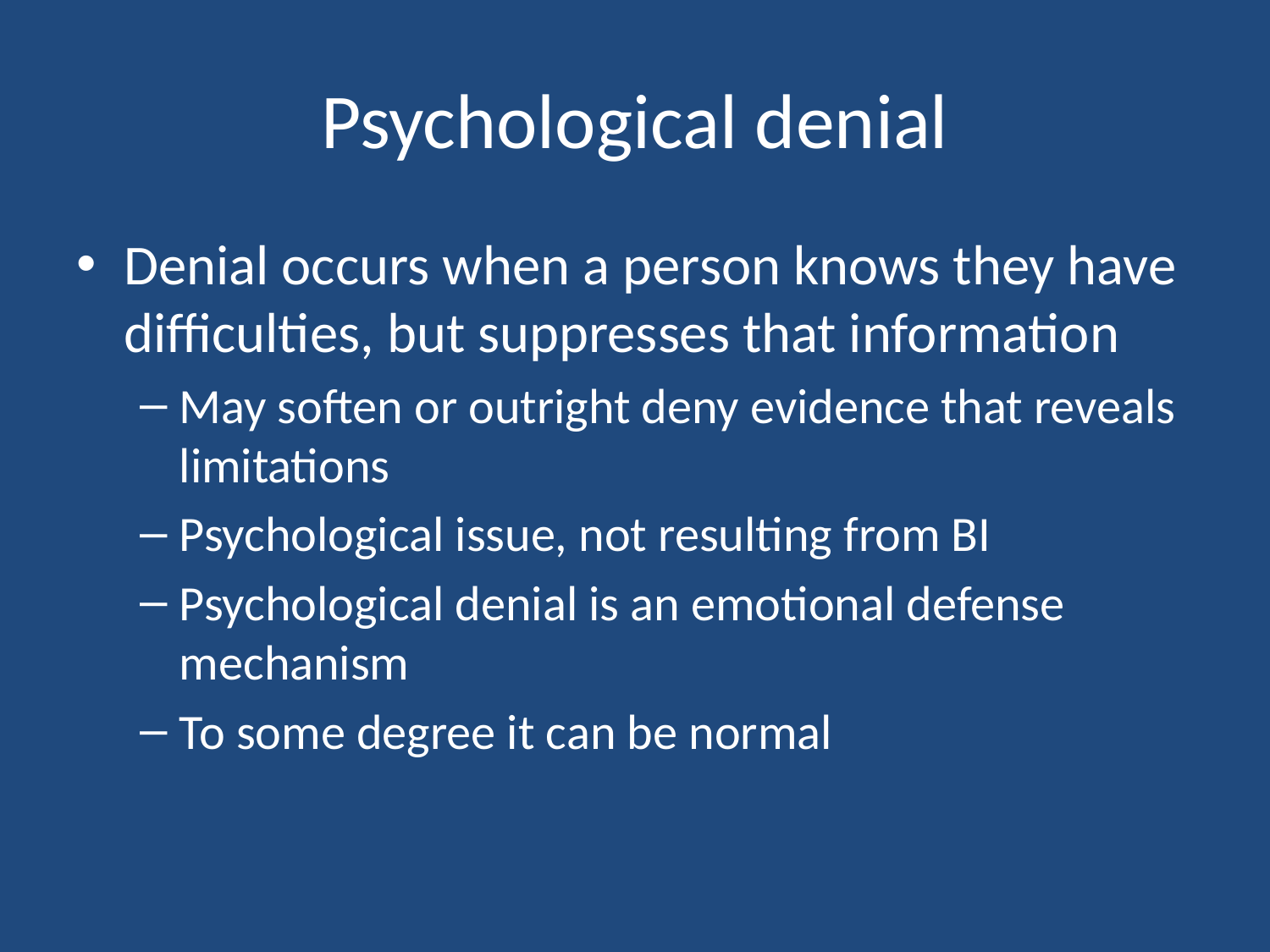

# Psychological denial
Denial occurs when a person knows they have difficulties, but suppresses that information
May soften or outright deny evidence that reveals limitations
Psychological issue, not resulting from BI
Psychological denial is an emotional defense mechanism
To some degree it can be normal